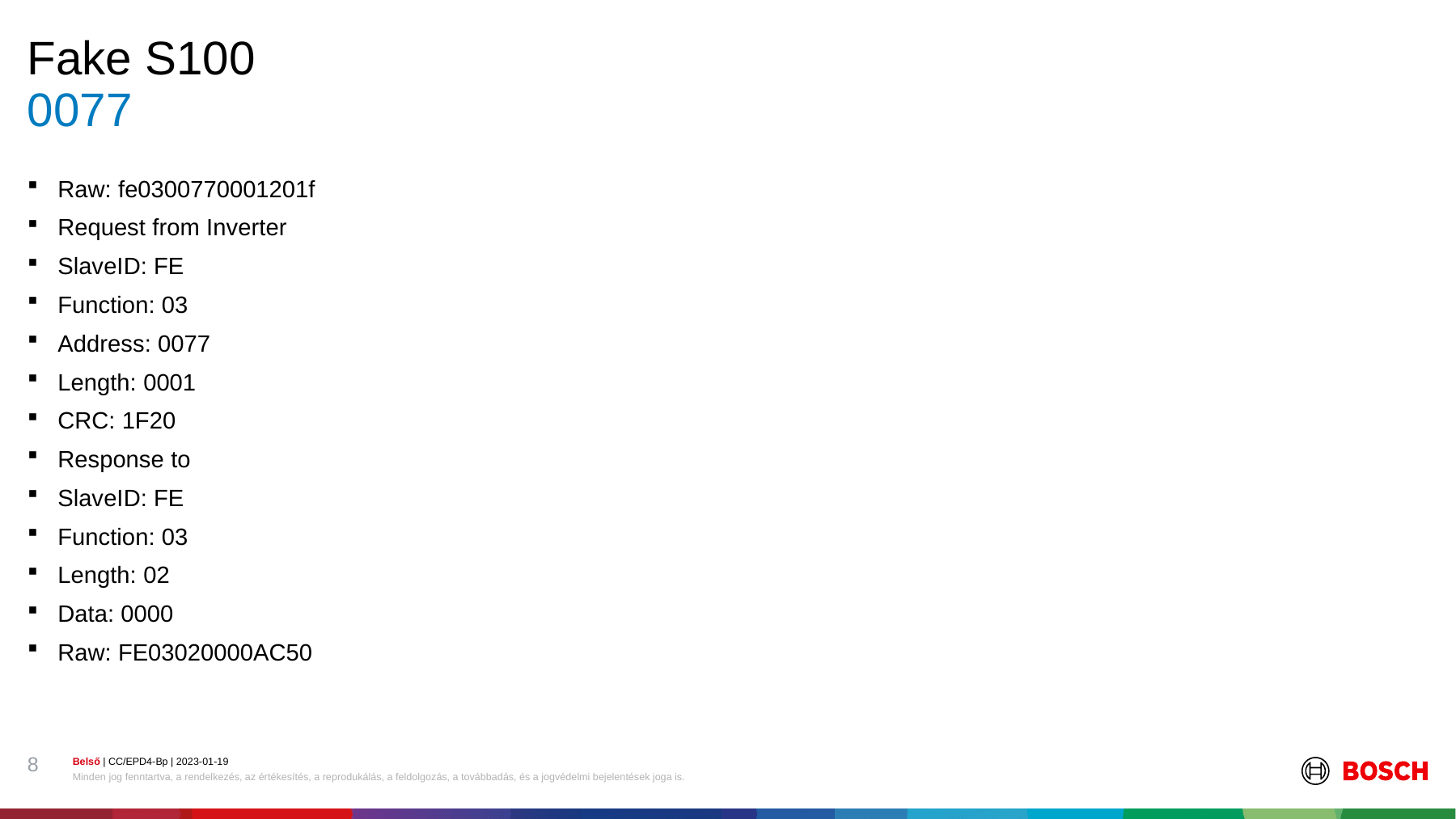

Fake S100
# 0077
Raw: fe0300770001201f
Request from Inverter
SlaveID: FE
Function: 03
Address: 0077
Length: 0001
CRC: 1F20
Response to
SlaveID: FE
Function: 03
Length: 02
Data: 0000
Raw: FE03020000AC50
8